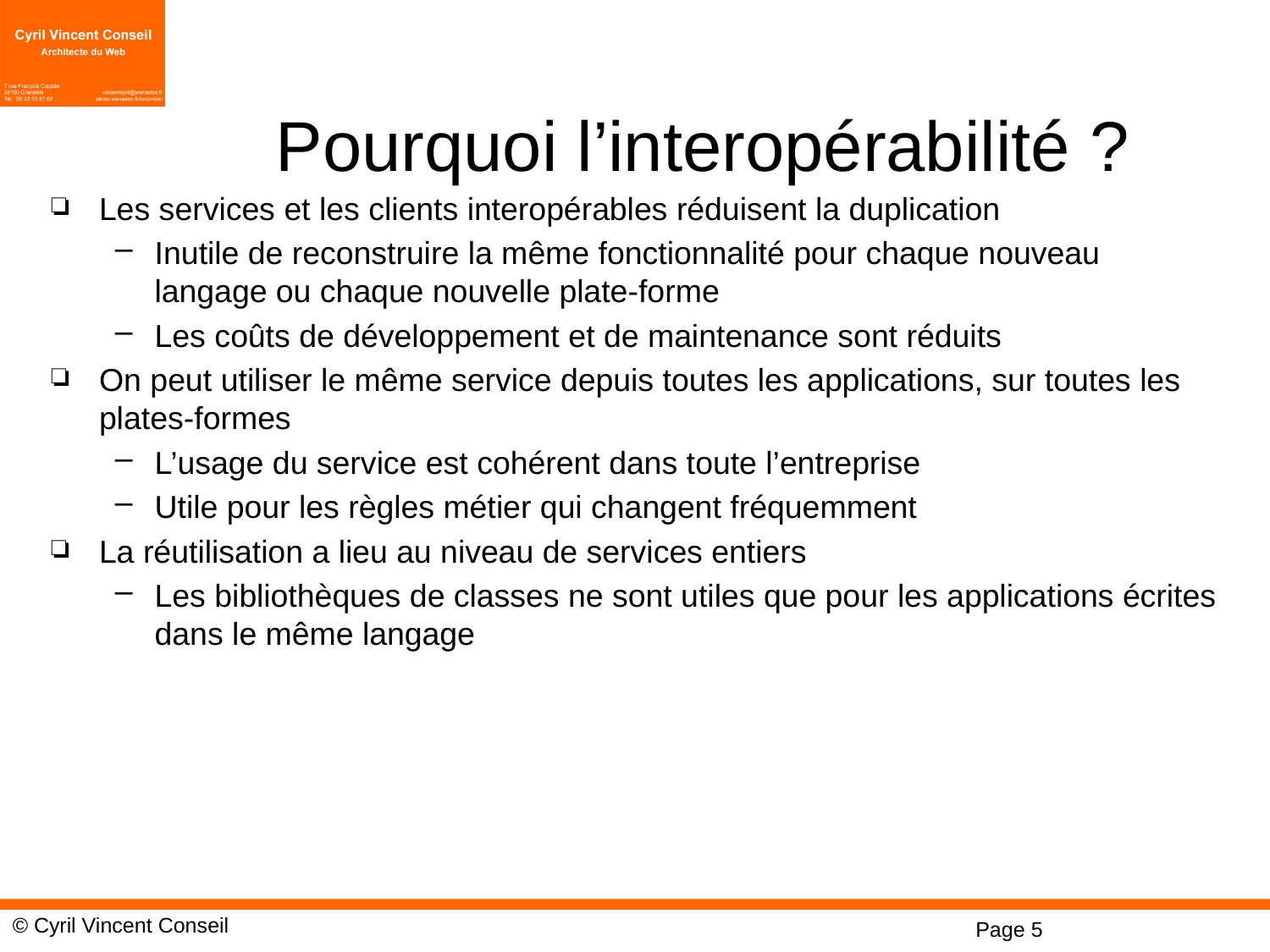

# Pourquoi l’interopérabilité ?
Les services et les clients interopérables réduisent la duplication
Inutile de reconstruire la même fonctionnalité pour chaque nouveau langage ou chaque nouvelle plate-forme
Les coûts de développement et de maintenance sont réduits
On peut utiliser le même service depuis toutes les applications, sur toutes les plates-formes
L’usage du service est cohérent dans toute l’entreprise
Utile pour les règles métier qui changent fréquemment
La réutilisation a lieu au niveau de services entiers
Les bibliothèques de classes ne sont utiles que pour les applications écrites dans le même langage